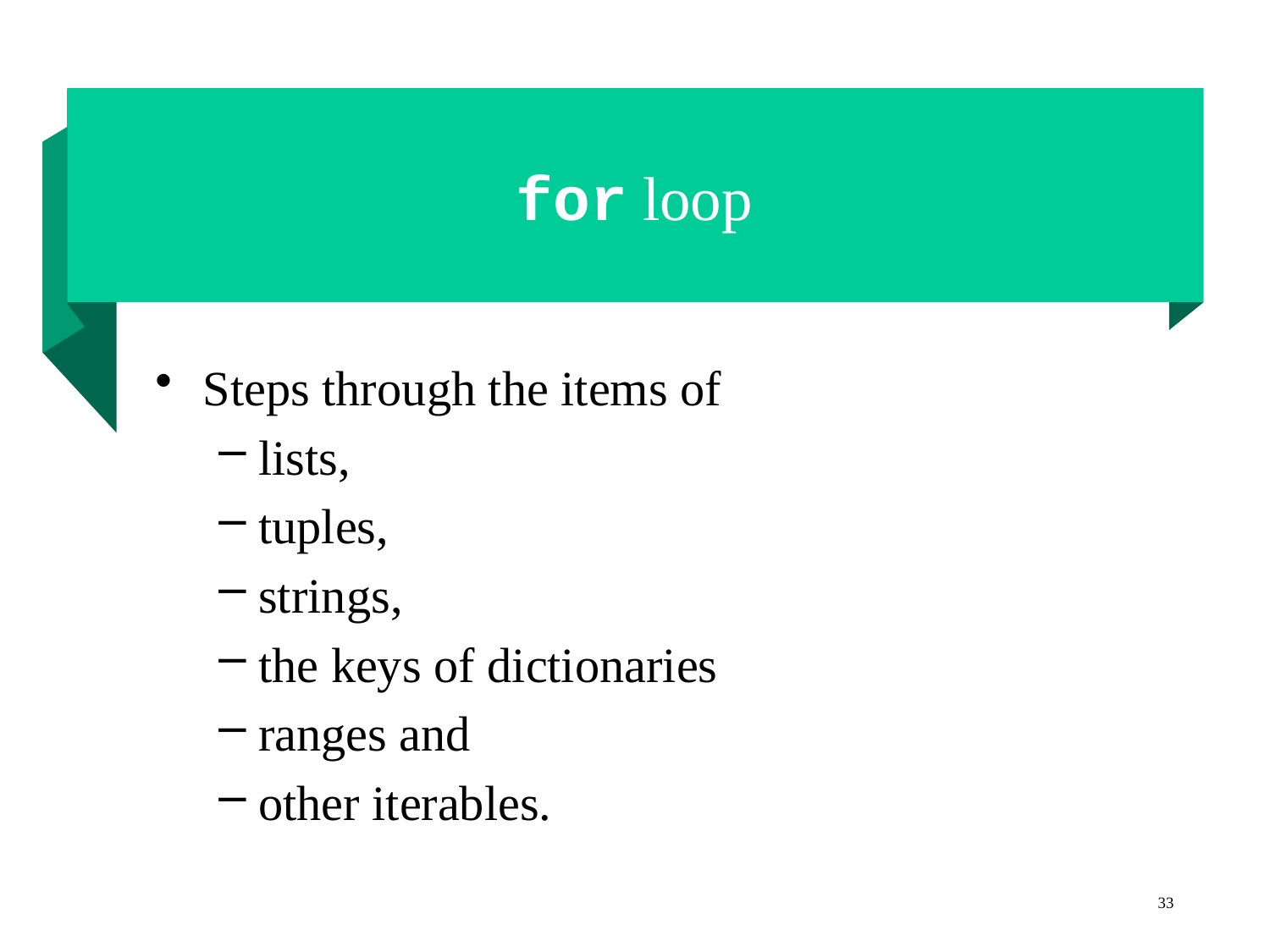

# for loop

Steps through the items of
lists,
tuples,
strings,
the keys of dictionaries
ranges and
other iterables.
33